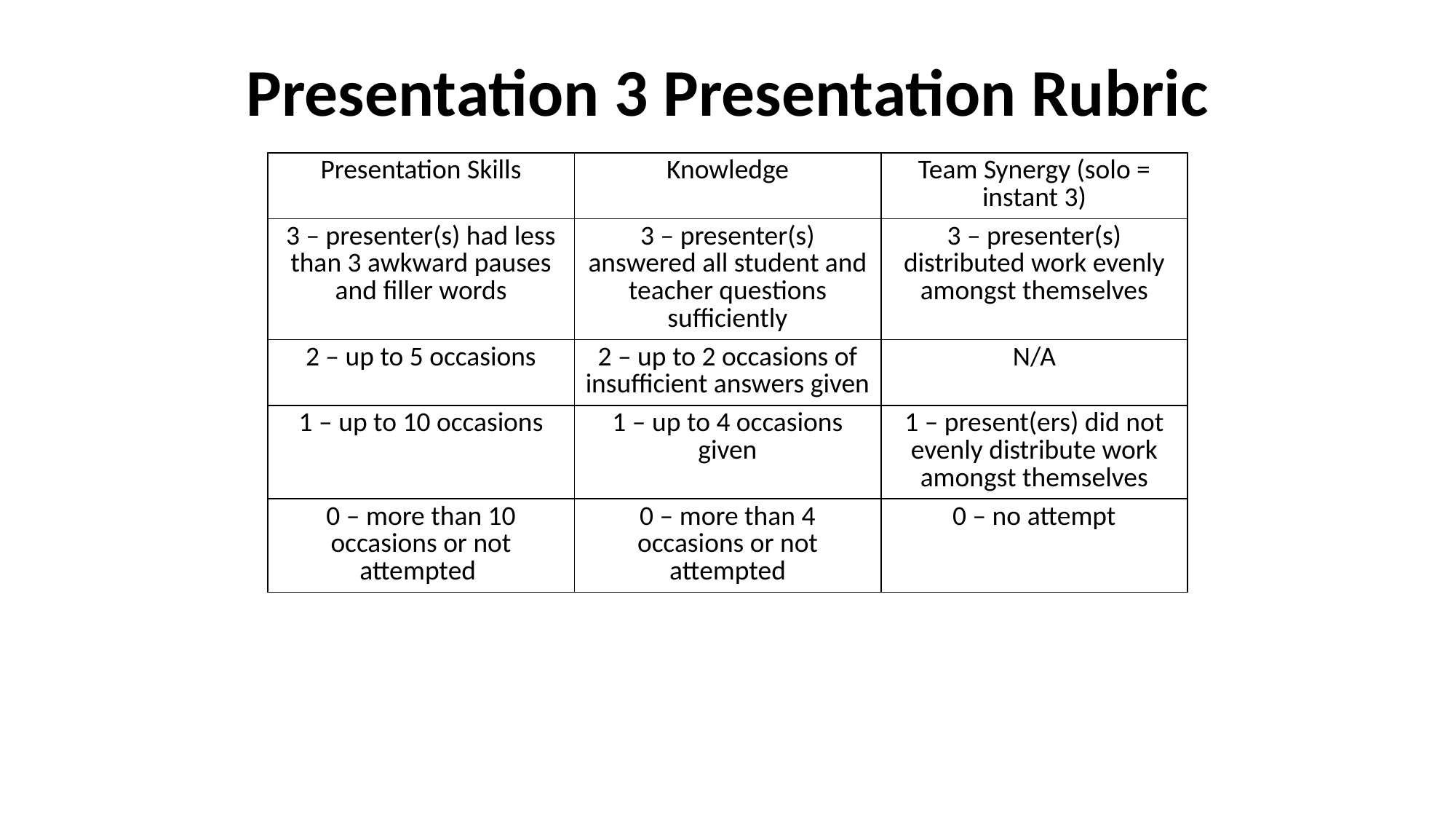

Presentation 3 Presentation Rubric
| Presentation Skills | Knowledge | Team Synergy (solo = instant 3) |
| --- | --- | --- |
| 3 – presenter(s) had less than 3 awkward pauses and filler words | 3 – presenter(s) answered all student and teacher questions sufficiently | 3 – presenter(s) distributed work evenly amongst themselves |
| 2 – up to 5 occasions | 2 – up to 2 occasions of insufficient answers given | N/A |
| 1 – up to 10 occasions | 1 – up to 4 occasions given | 1 – present(ers) did not evenly distribute work amongst themselves |
| 0 – more than 10 occasions or not attempted | 0 – more than 4 occasions or not attempted | 0 – no attempt |